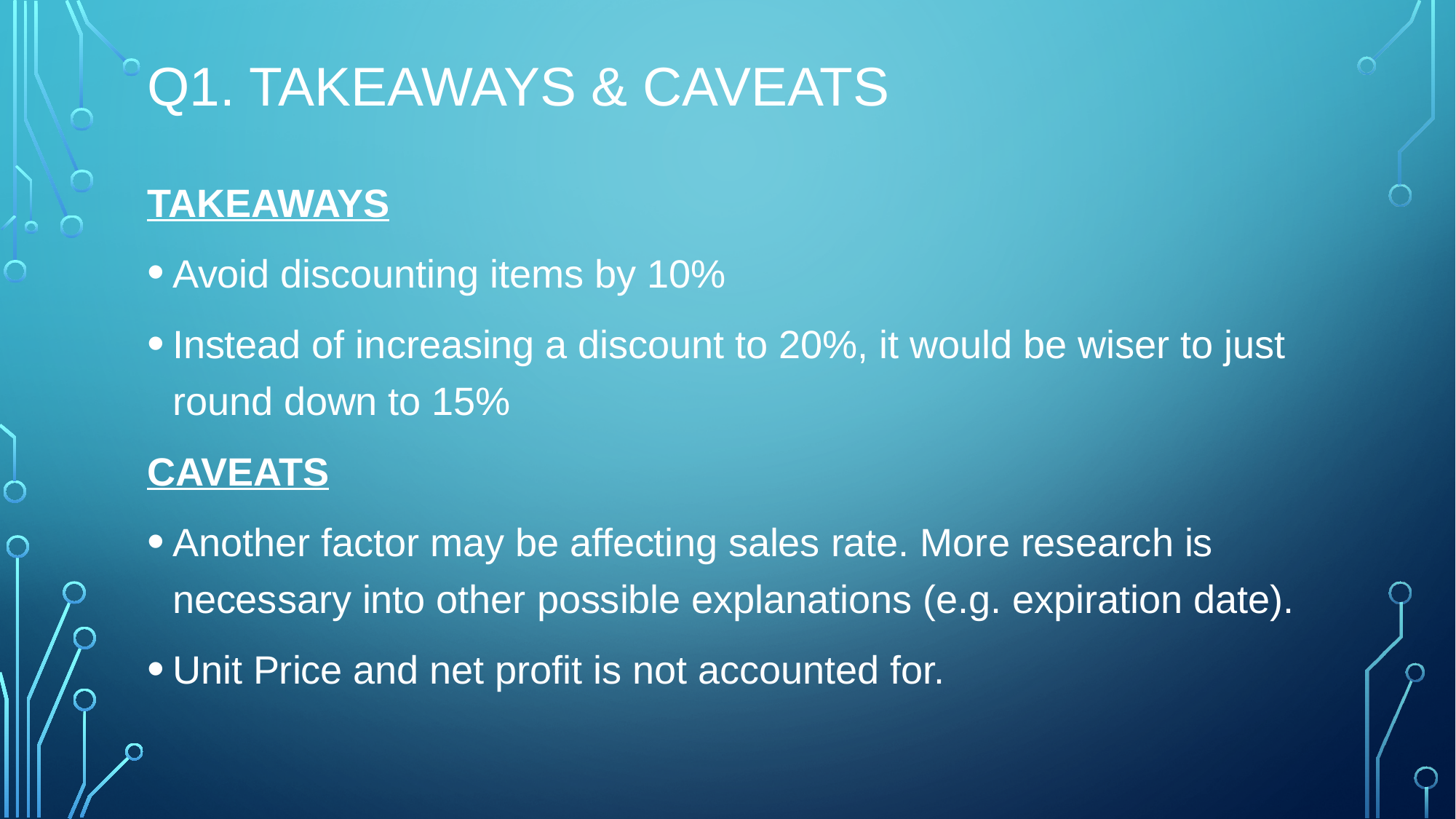

# Q1. Takeaways & Caveats
TAKEAWAYS
Avoid discounting items by 10%
Instead of increasing a discount to 20%, it would be wiser to just round down to 15%
CAVEATS
Another factor may be affecting sales rate. More research is necessary into other possible explanations (e.g. expiration date).
Unit Price and net profit is not accounted for.